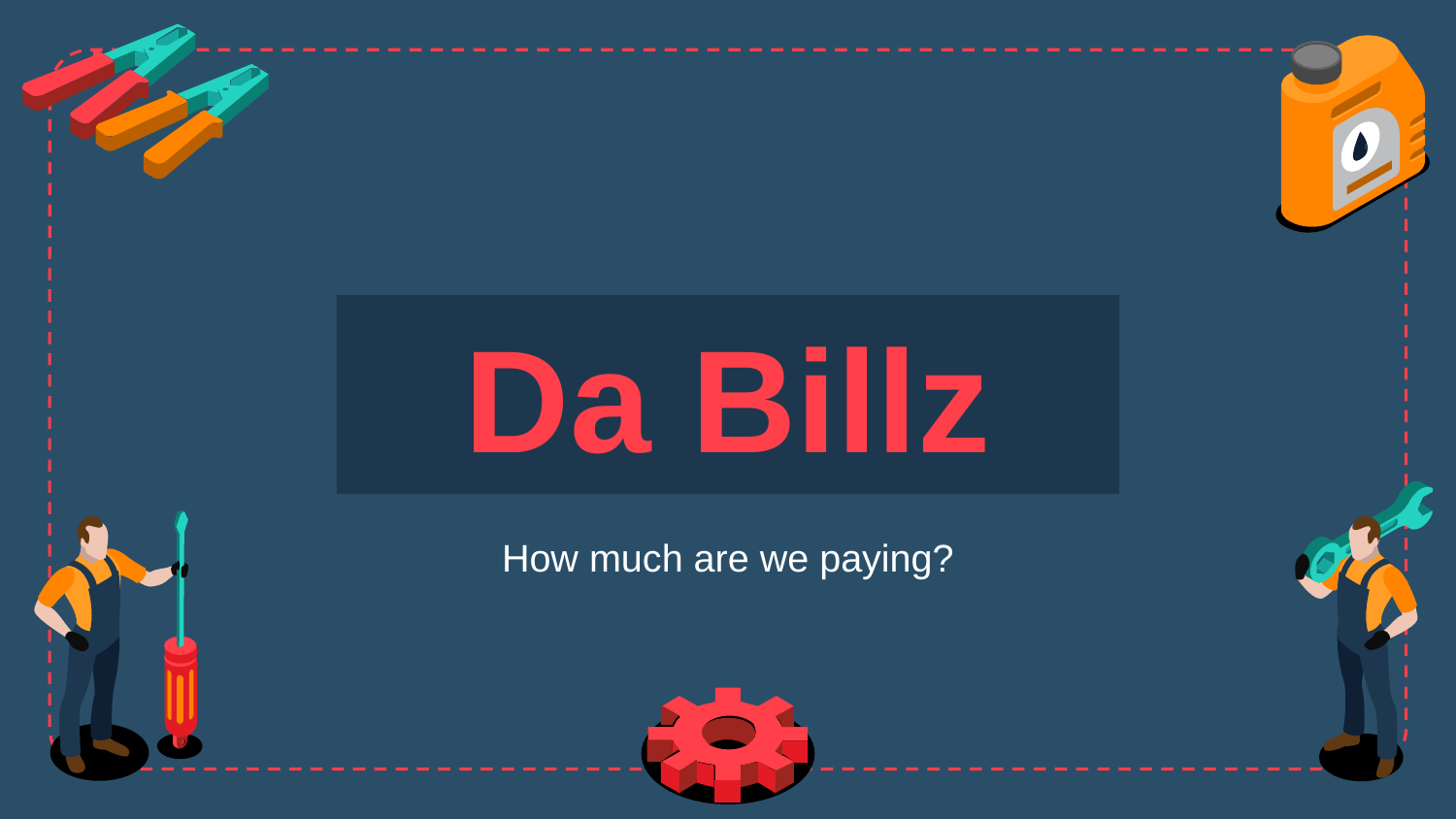

# Da Billz
How much are we paying?